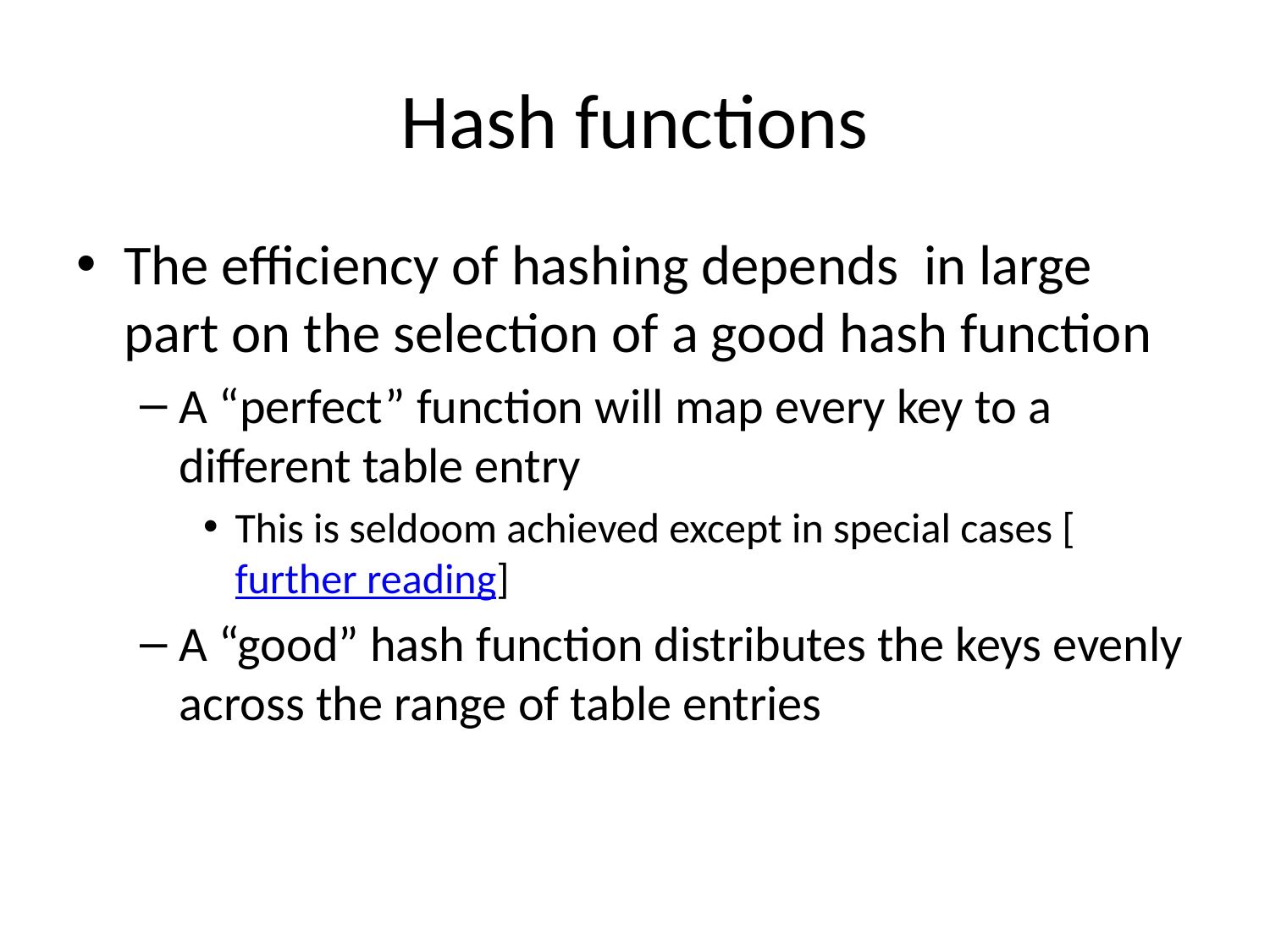

# Hash functions
The efficiency of hashing depends  in large part on the selection of a good hash function
A “perfect” function will map every key to a different table entry
This is seldoom achieved except in special cases [further reading]
A “good” hash function distributes the keys evenly across the range of table entries